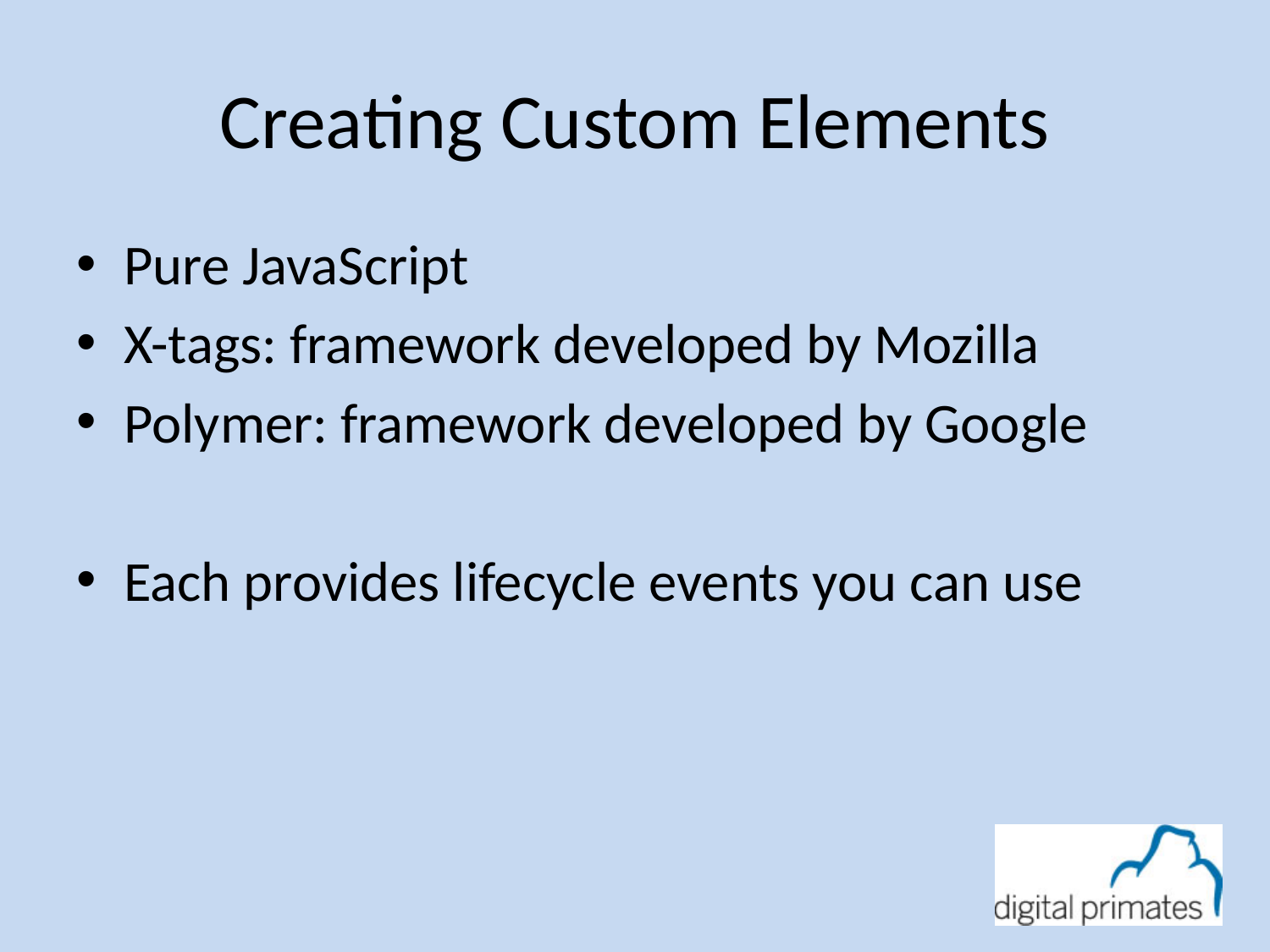

# Creating Custom Elements
Pure JavaScript
X-tags: framework developed by Mozilla
Polymer: framework developed by Google

Each provides lifecycle events you can use